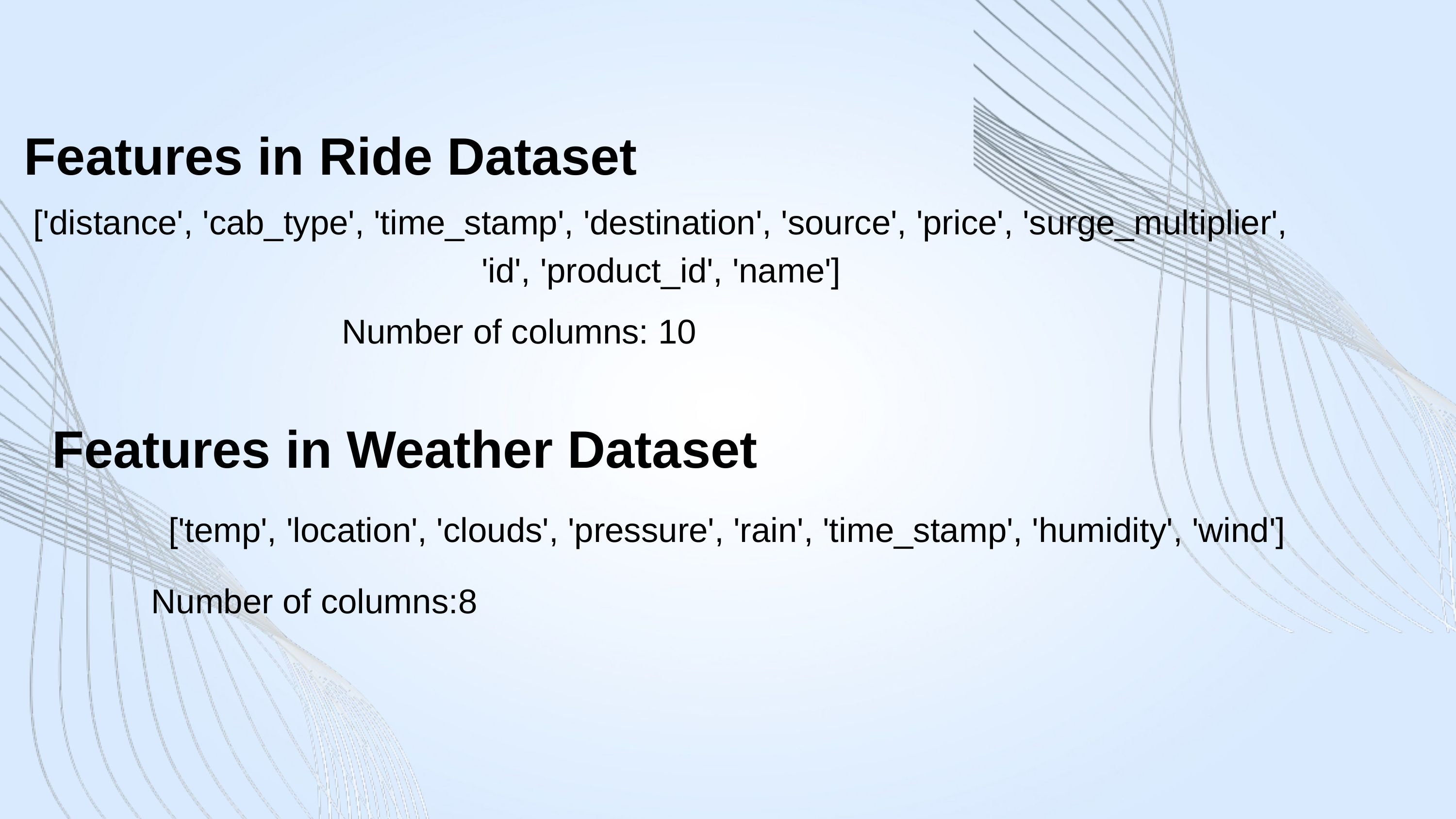

Features in Ride Dataset
['distance', 'cab_type', 'time_stamp', 'destination', 'source', 'price', 'surge_multiplier', 'id', 'product_id', 'name']
Number of columns: 10

Features in Weather Dataset
['temp', 'location', 'clouds', 'pressure', 'rain', 'time_stamp', 'humidity', 'wind']
Number of columns:8